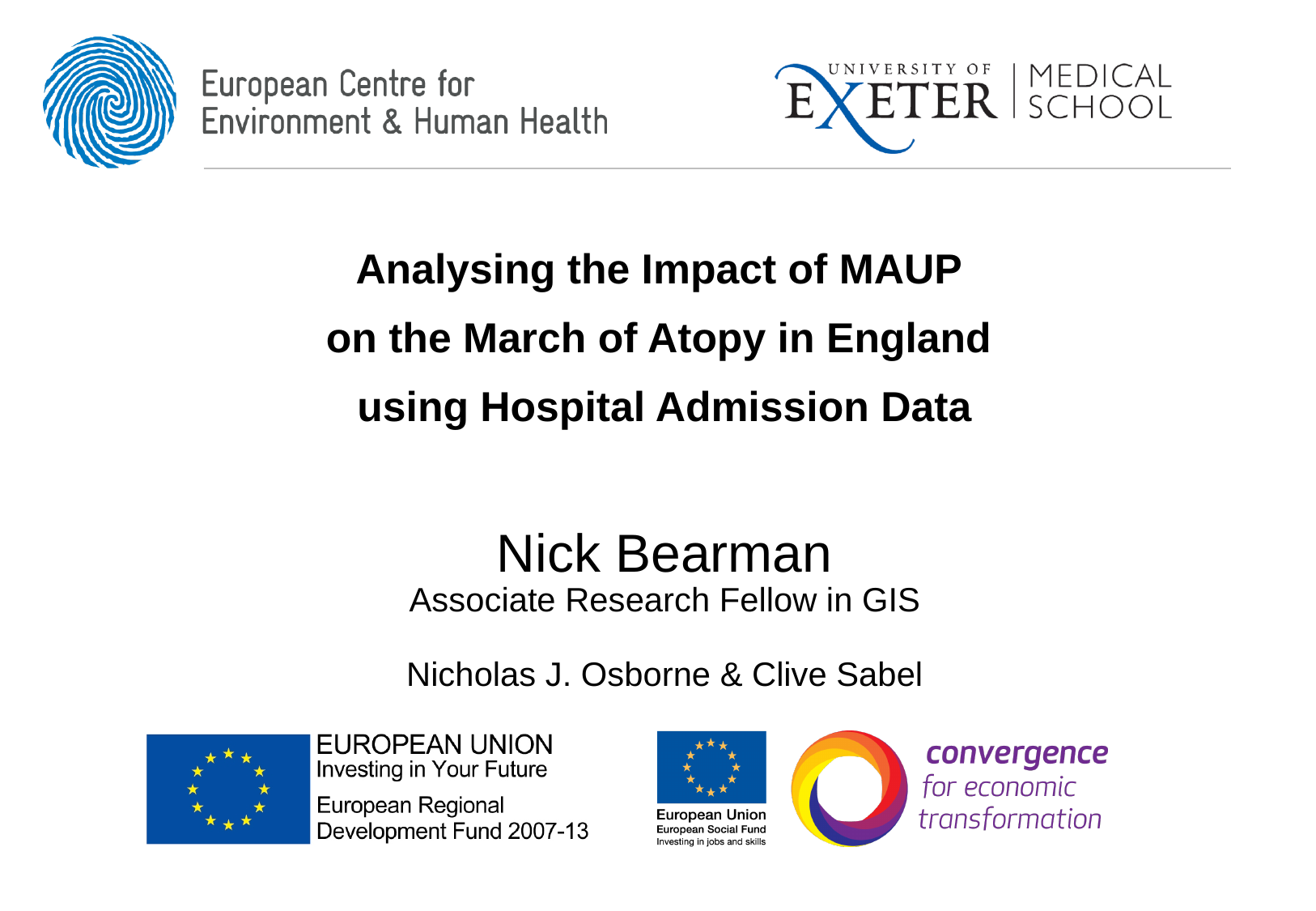

Analysing the Impact of MAUP
on the March of Atopy in England
using Hospital Admission Data

Nick Bearman
Associate Research Fellow in GIS
Nicholas J. Osborne & Clive Sabel